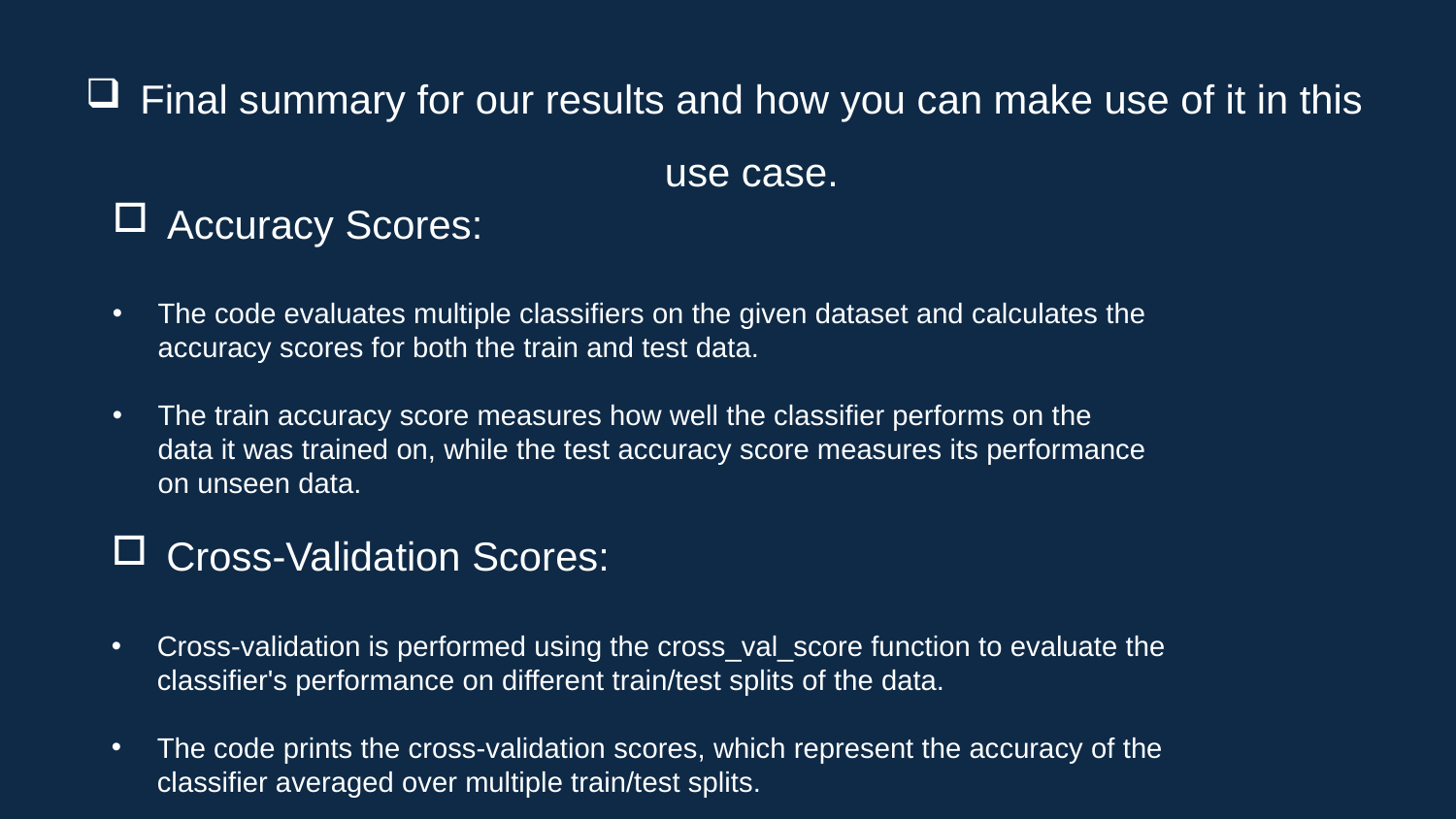

Final summary for our results and how you can make use of it in this use case.
Accuracy Scores:

The code evaluates multiple classifiers on the given dataset and calculates the accuracy scores for both the train and test data.

The train accuracy score measures how well the classifier performs on the data it was trained on, while the test accuracy score measures its performance on unseen data.
Cross-Validation Scores:

Cross-validation is performed using the cross_val_score function to evaluate the classifier's performance on different train/test splits of the data.

The code prints the cross-validation scores, which represent the accuracy of the classifier averaged over multiple train/test splits.